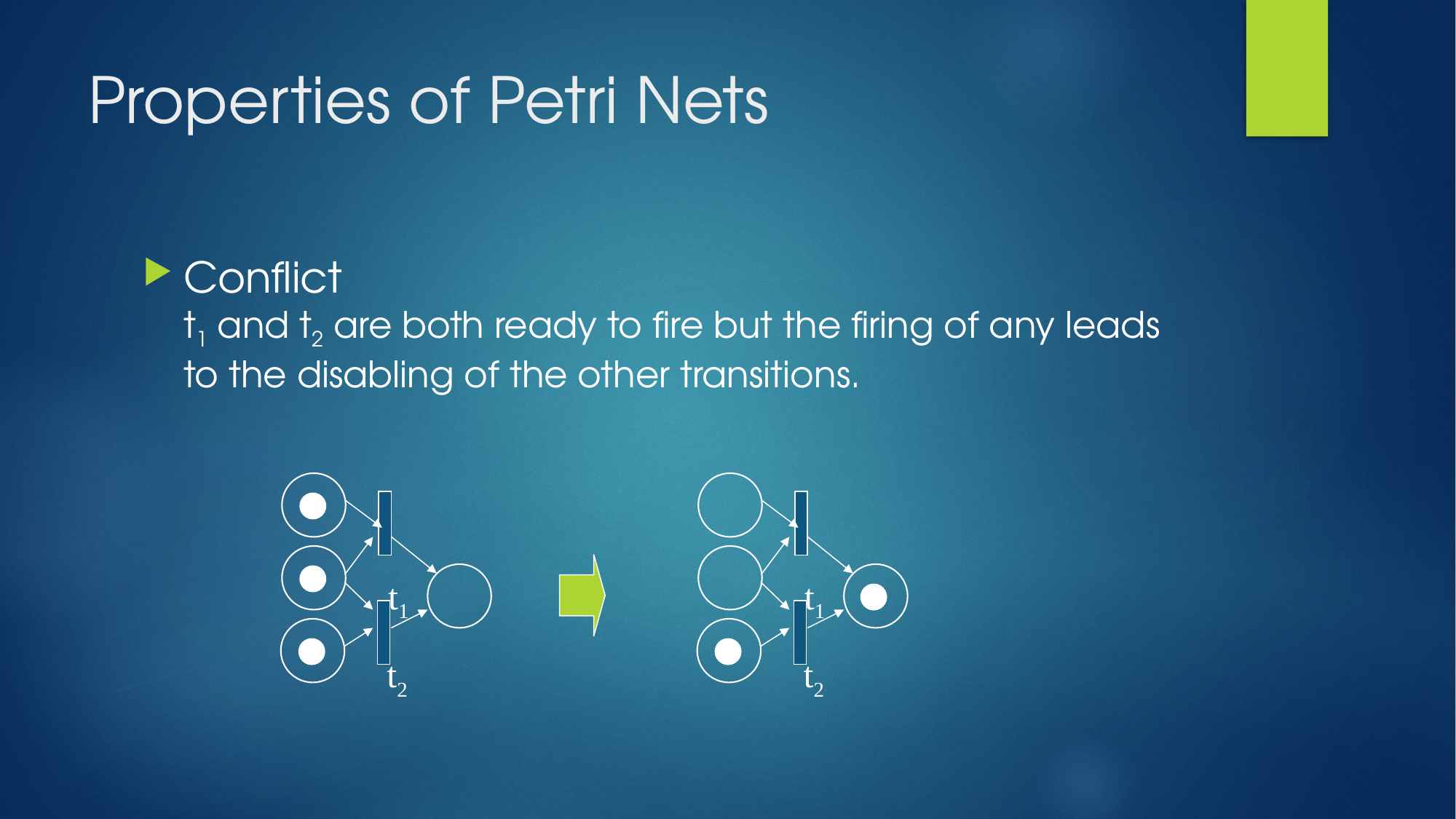

# Properties of Petri Nets
Conflict
t1 and t2 are both ready to fire but the firing of any leads to the disabling of the other transitions.

   t1

   t1

   t2

   t2